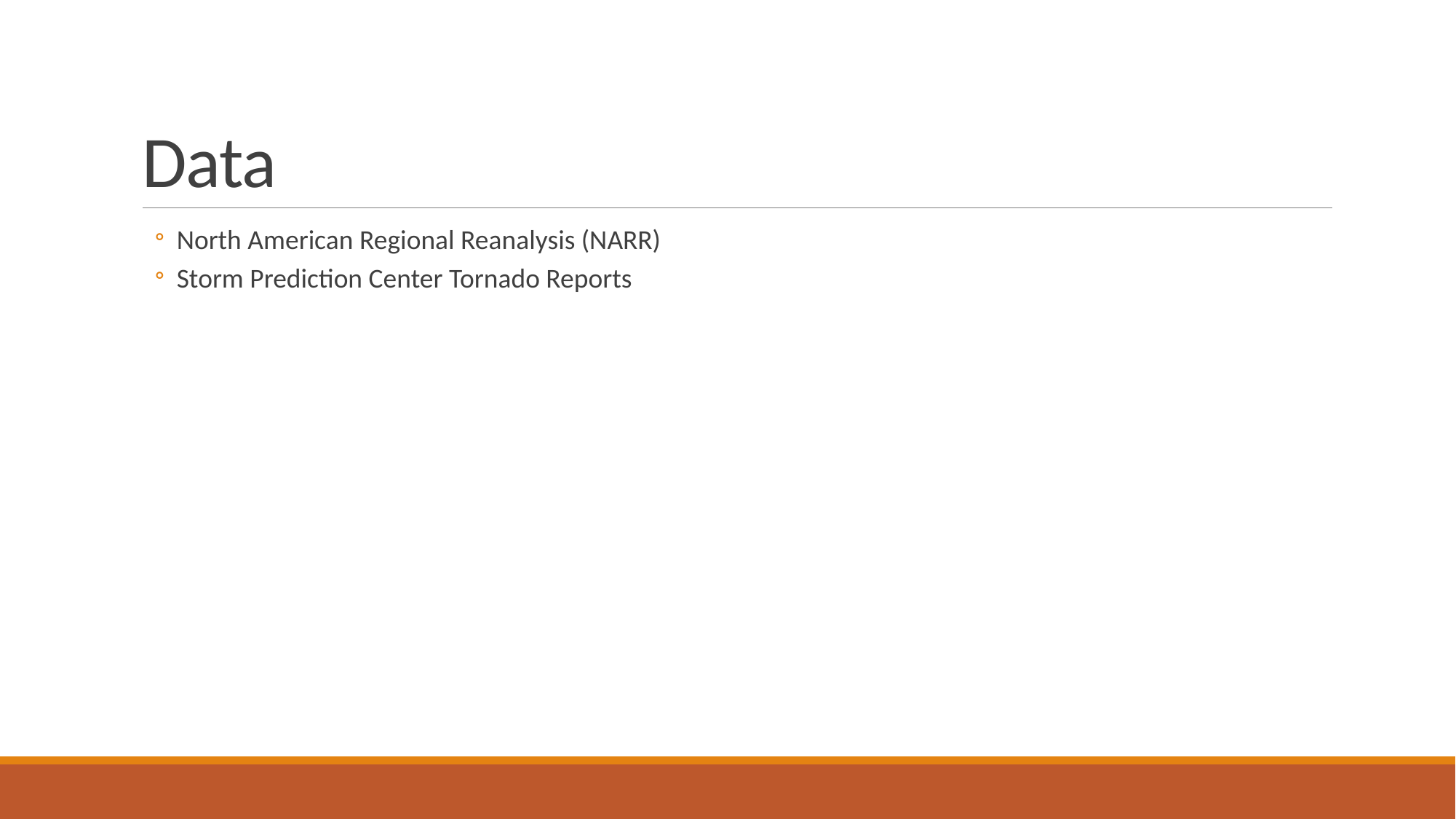

# Data
North American Regional Reanalysis (NARR)
Storm Prediction Center Tornado Reports